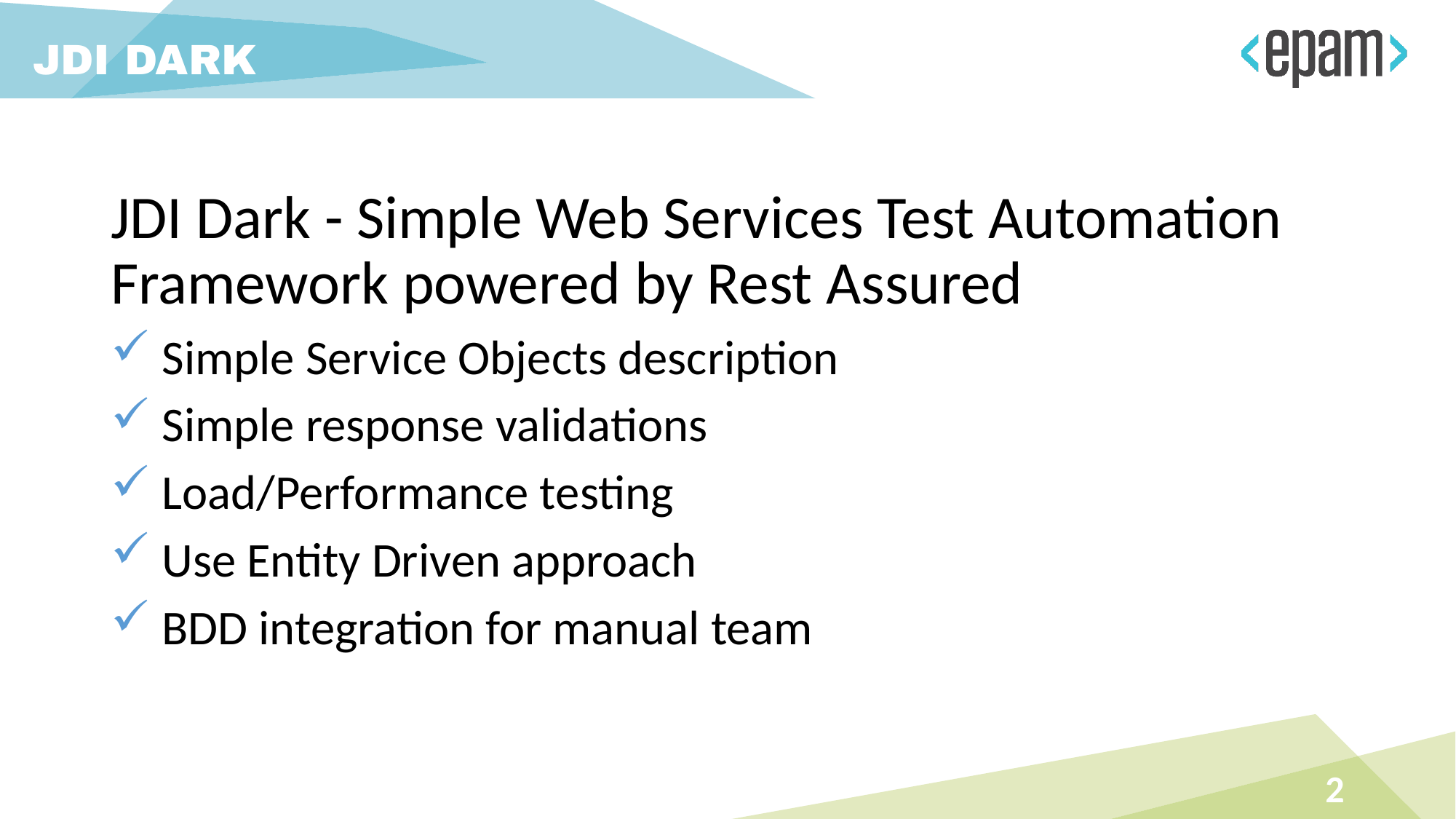

JDI Dark
JDI Dark - Simple Web Services Test Automation Framework powered by Rest Assured
 Simple Service Objects description
 Simple response validations
 Load/Performance testing
 Use Entity Driven approach
 BDD integration for manual team

2